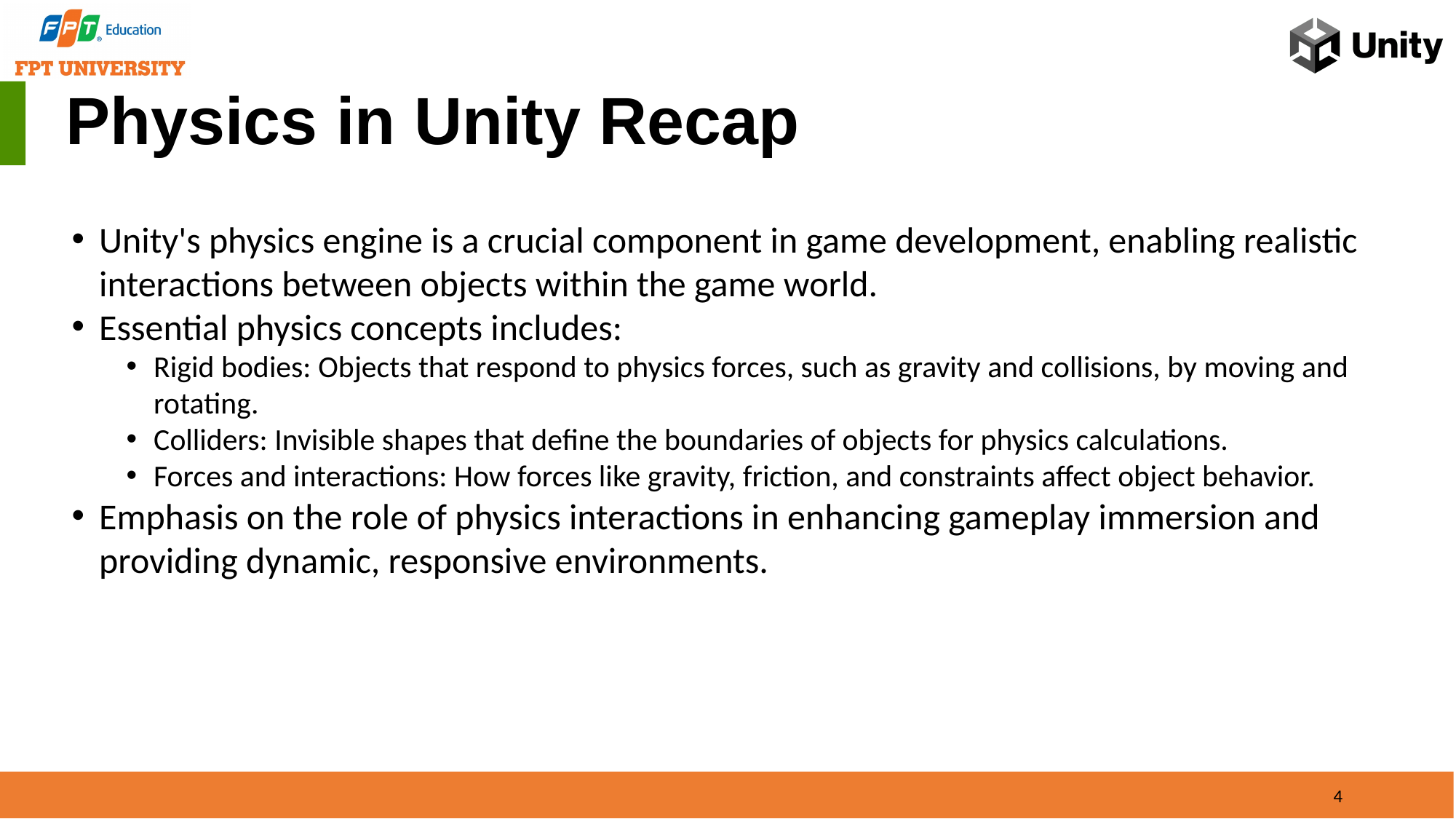

Physics in Unity Recap
Unity's physics engine is a crucial component in game development, enabling realistic interactions between objects within the game world.
Essential physics concepts includes:
Rigid bodies: Objects that respond to physics forces, such as gravity and collisions, by moving and rotating.
Colliders: Invisible shapes that define the boundaries of objects for physics calculations.
Forces and interactions: How forces like gravity, friction, and constraints affect object behavior.
Emphasis on the role of physics interactions in enhancing gameplay immersion and providing dynamic, responsive environments.
4